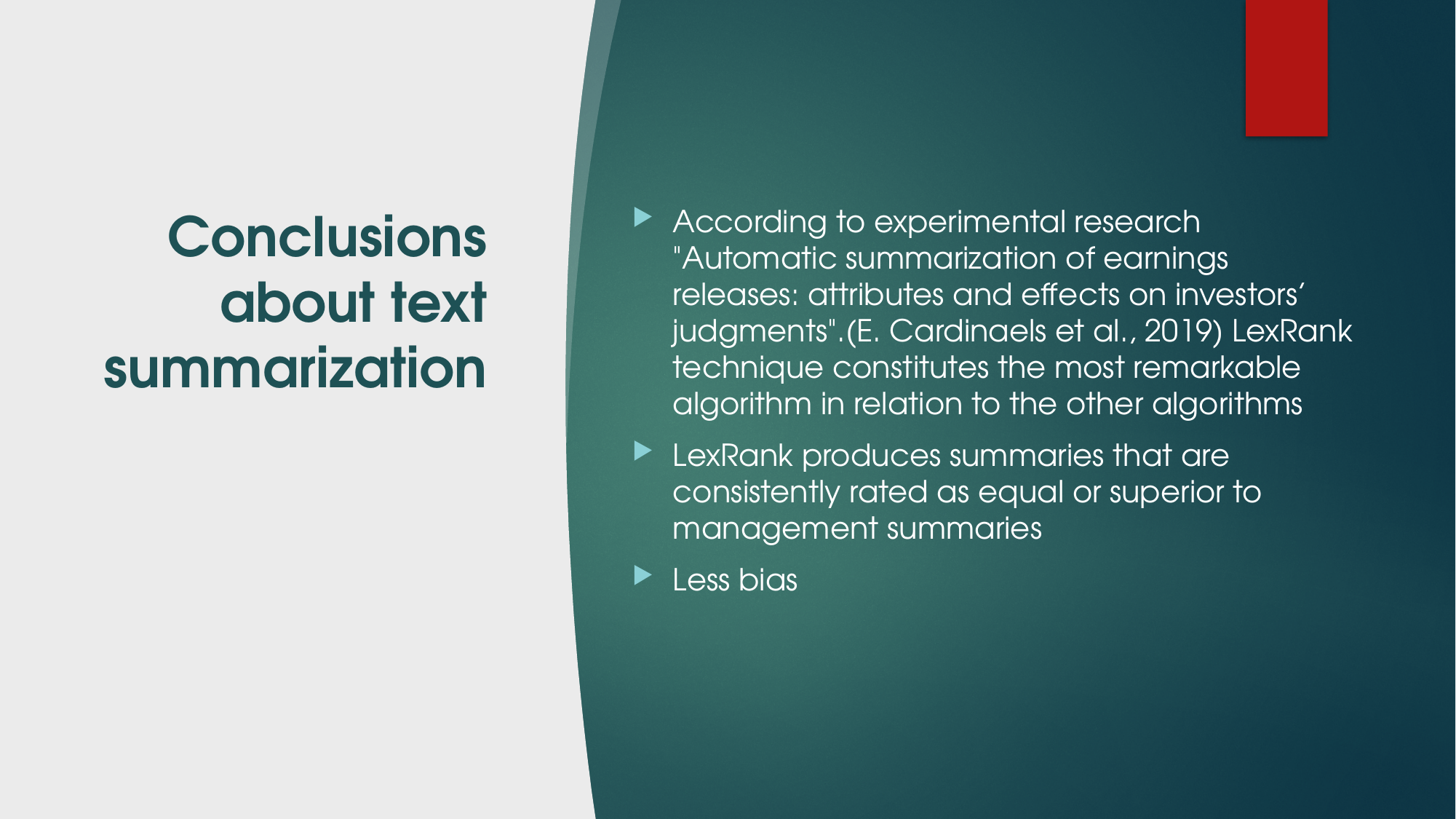

# Conclusions about text summarization
According to experimental research "Automatic summarization of earnings releases: attributes and effects on investors’ judgments".(E. Cardinaels et al., 2019) LexRank technique constitutes the most remarkable algorithm in relation to the other algorithms
LexRank produces summaries that are consistently rated as equal or superior to management summaries
Less bias